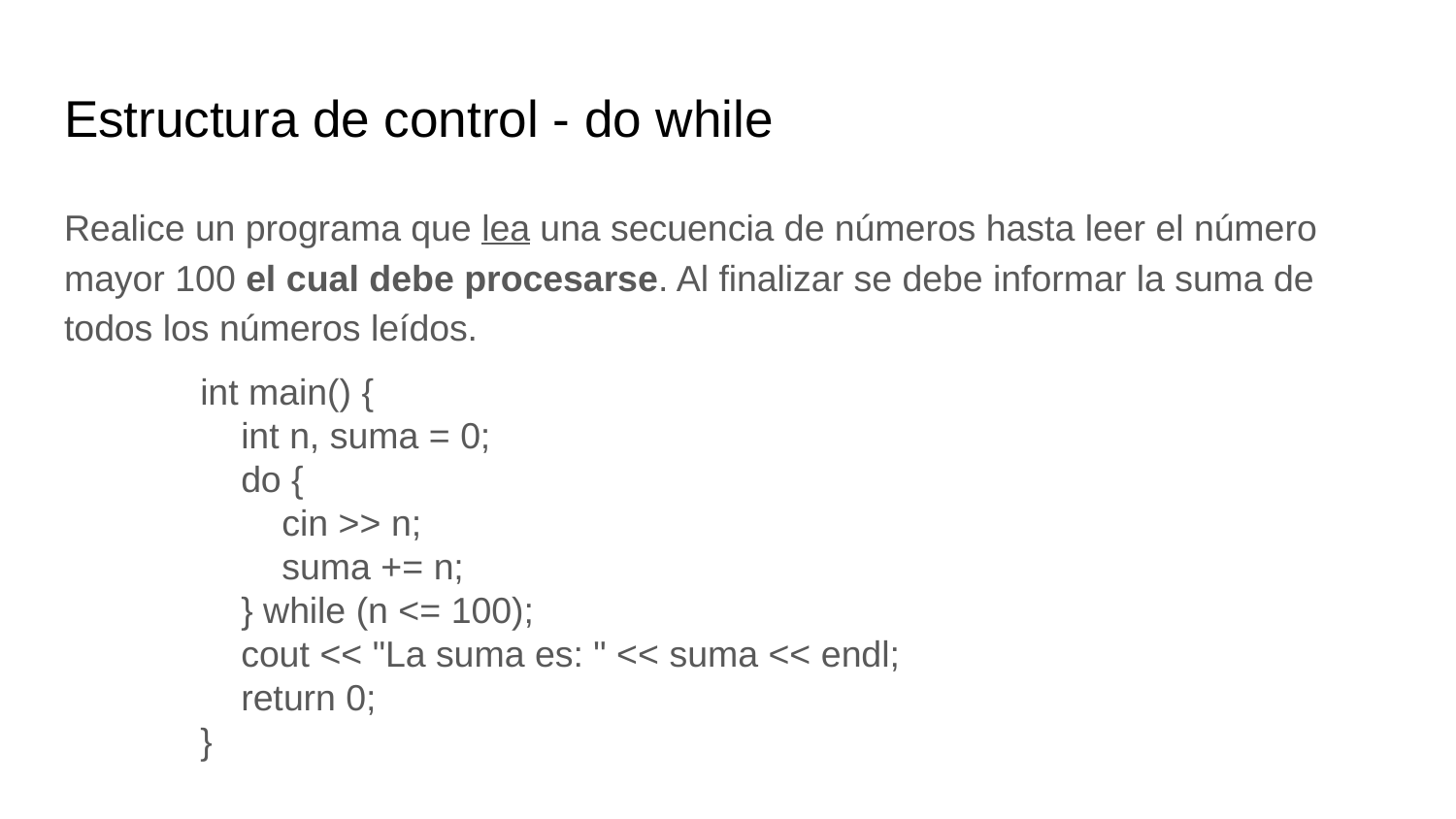

# Estructura de control - do while
Realice un programa que lea una secuencia de números hasta leer el número mayor 100 el cual debe procesarse. Al finalizar se debe informar la suma de todos los números leídos.
int main() {
    int n, suma = 0;
    do {
        cin >> n;
        suma += n;
    } while (n <= 100);
    cout << "La suma es: " << suma << endl;
    return 0;
}